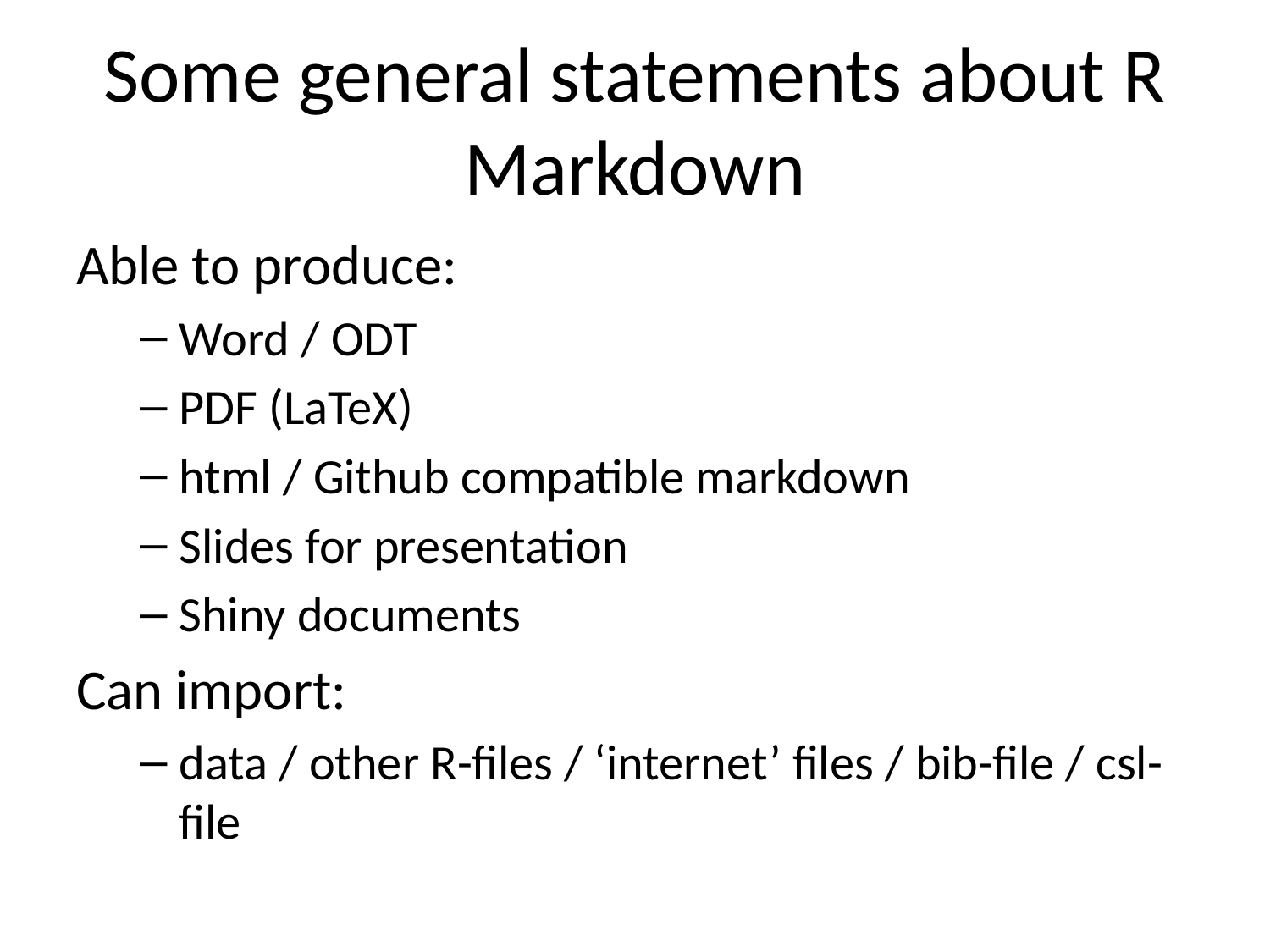

# Some general statements about R Markdown
Able to produce:
Word / ODT
PDF (LaTeX)
html / Github compatible markdown
Slides for presentation
Shiny documents
Can import:
data / other R-files / ‘internet’ files / bib-file / csl-file